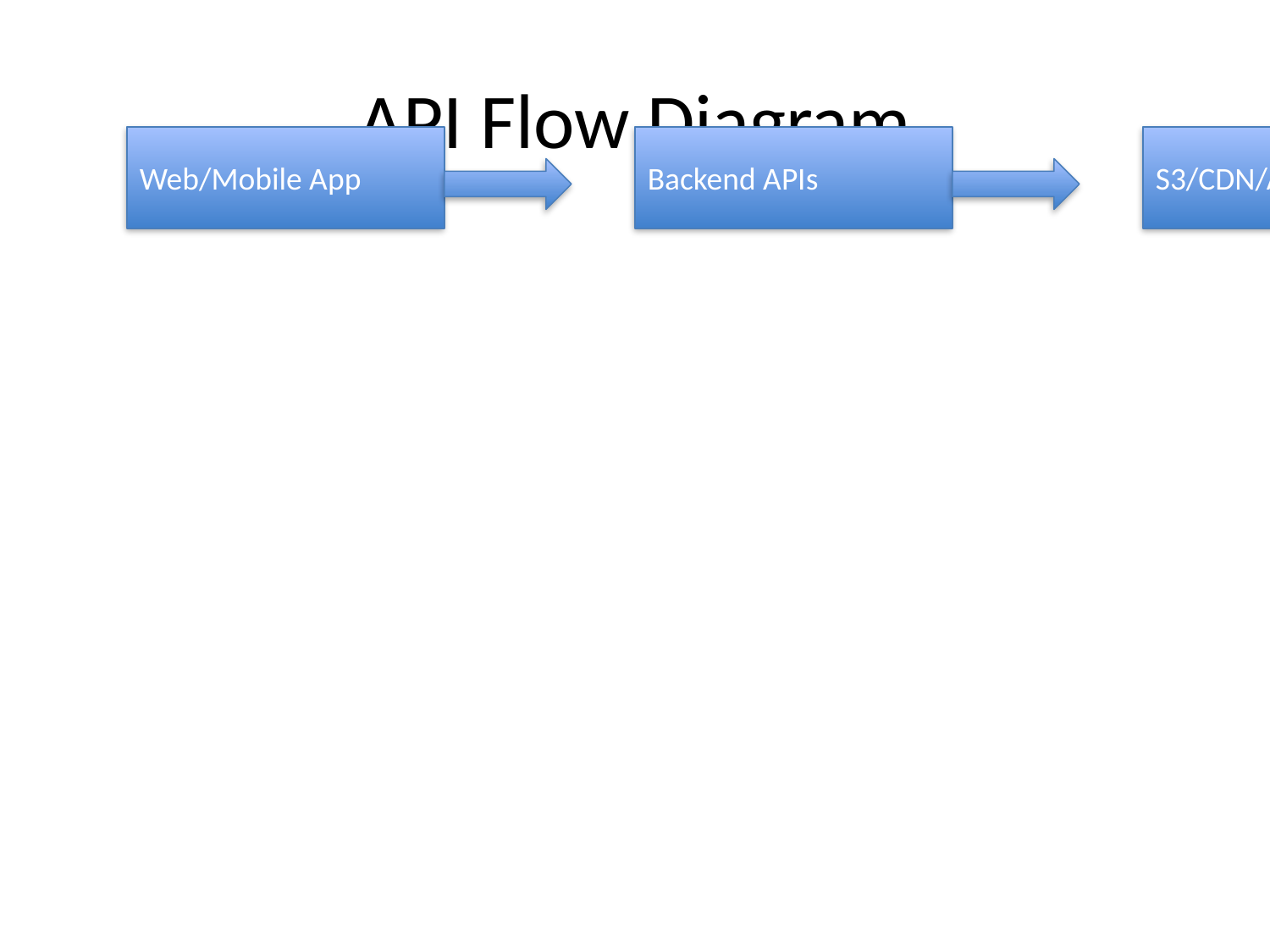

# API Flow Diagram
Web/Mobile App
Backend APIs
S3/CDN/Analytics